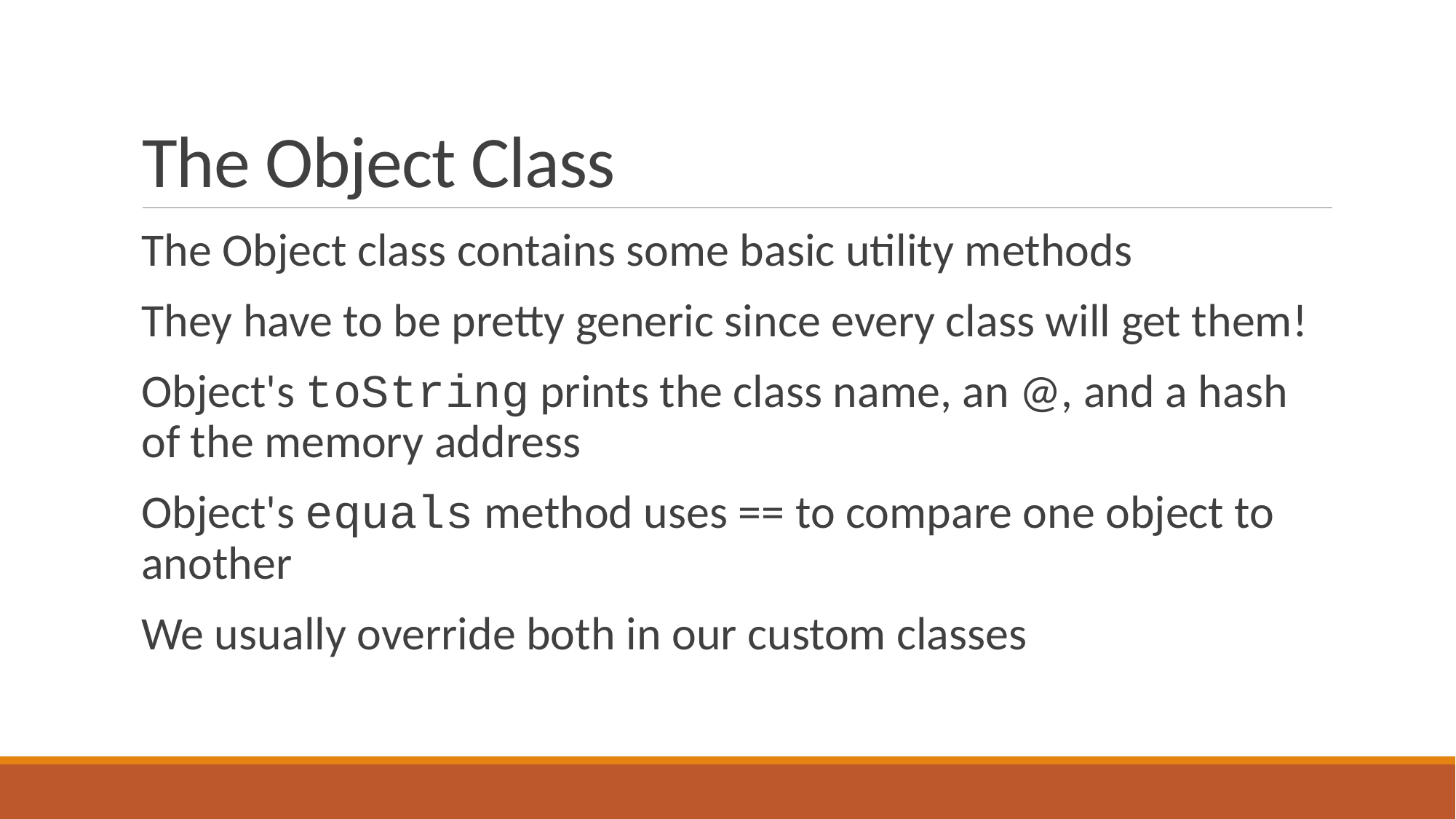

# The Object Class
The Object class contains some basic utility methods
They have to be pretty generic since every class will get them!
Object's toString prints the class name, an @, and a hash of the memory address
Object's equals method uses == to compare one object to another
We usually override both in our custom classes